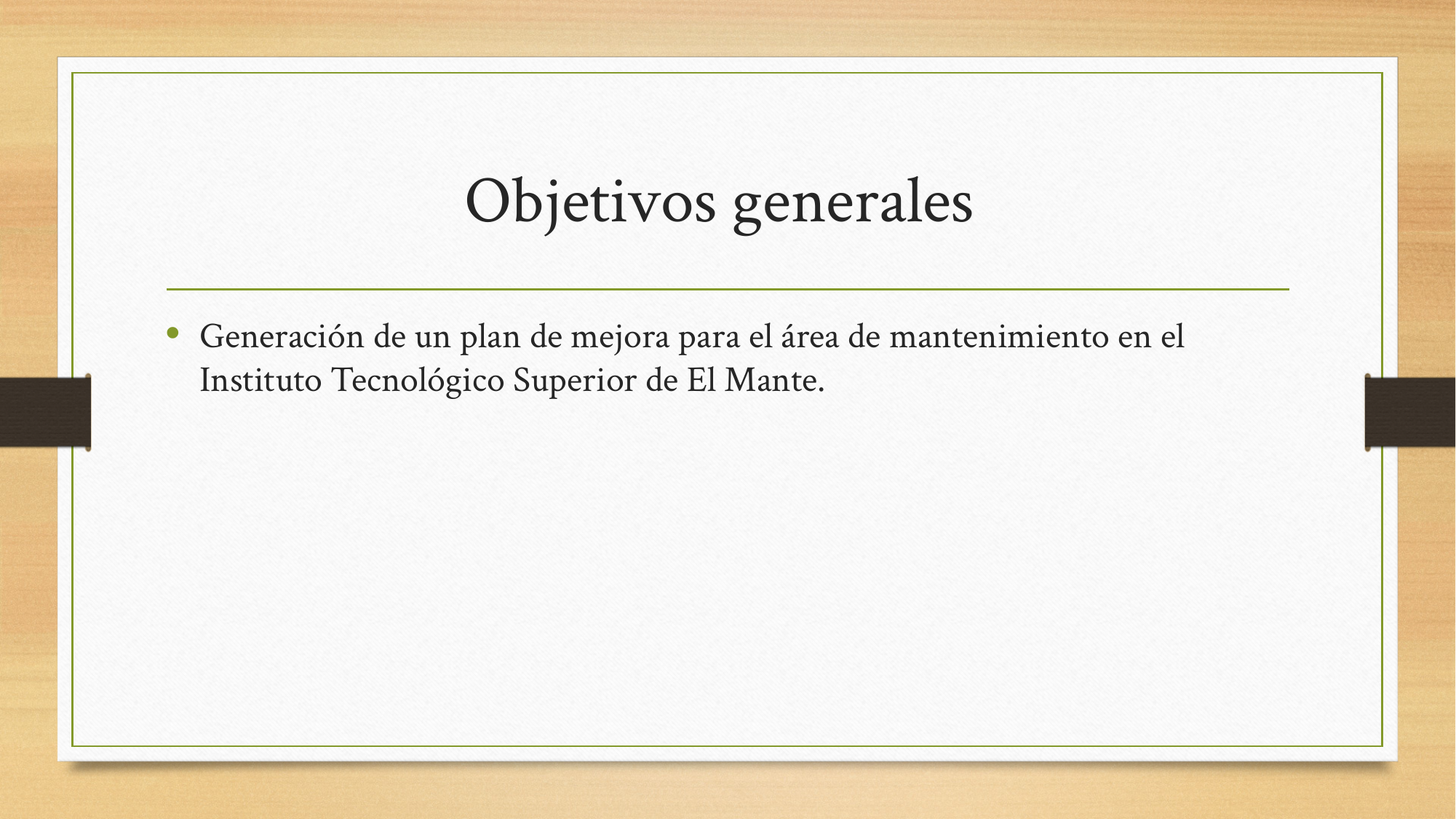

# Objetivos generales
Generación de un plan de mejora para el área de mantenimiento en el Instituto Tecnológico Superior de El Mante.